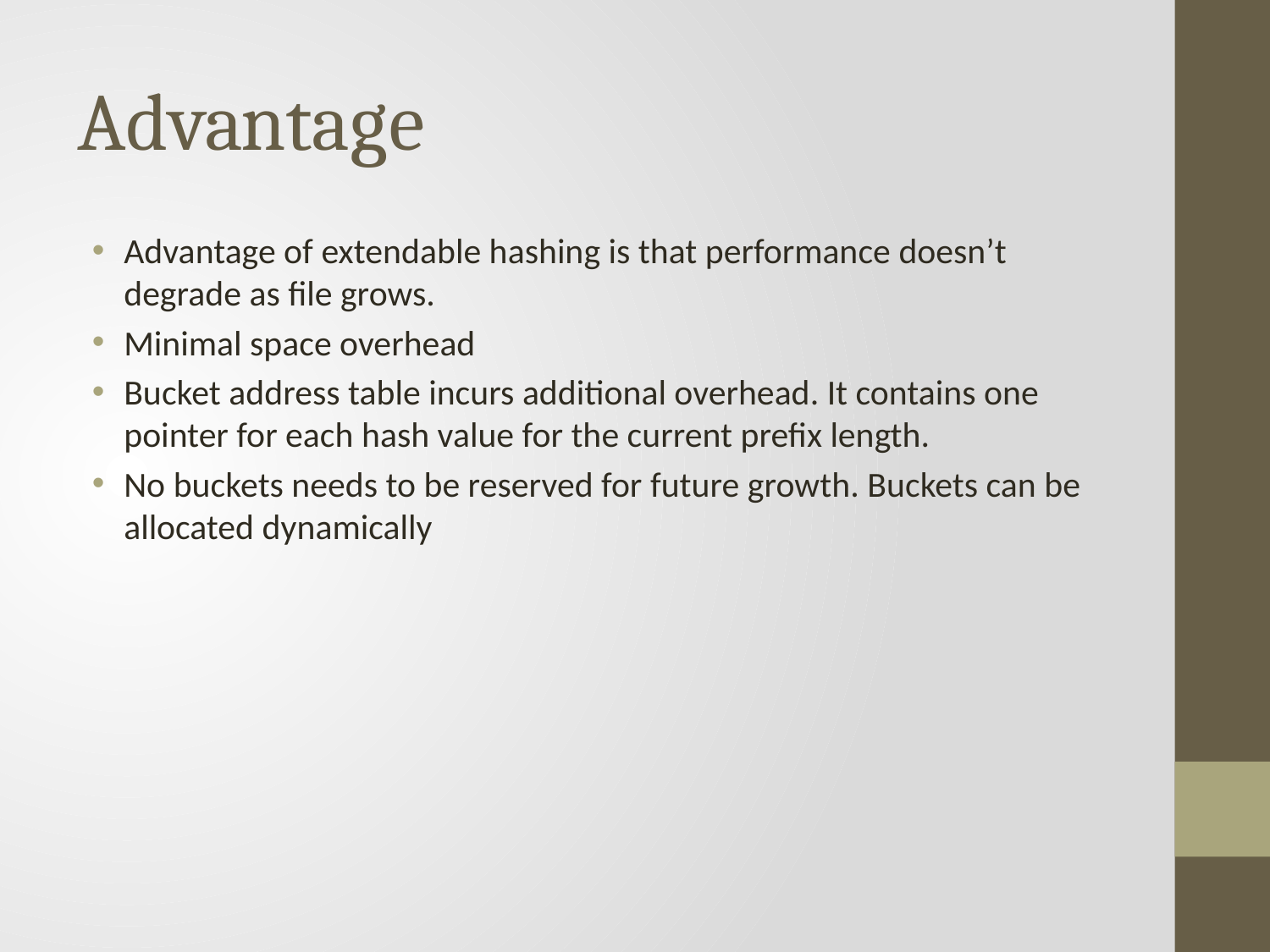

# Advantage
Advantage of extendable hashing is that performance doesn’t degrade as file grows.
Minimal space overhead
Bucket address table incurs additional overhead. It contains one pointer for each hash value for the current prefix length.
No buckets needs to be reserved for future growth. Buckets can be allocated dynamically